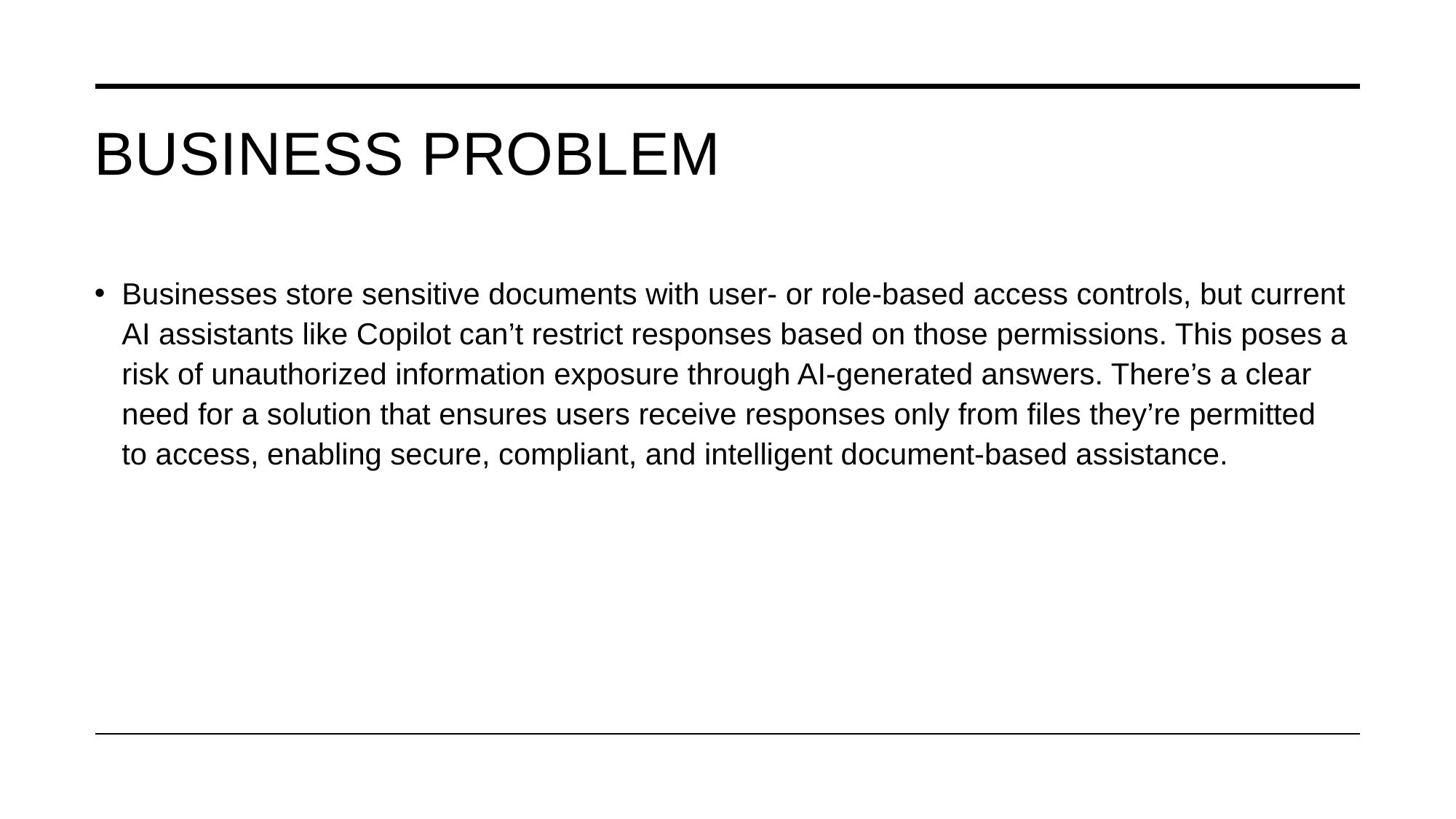

# BUSINESS PROBLEM
Businesses store sensitive documents with user- or role-based access controls, but current AI assistants like Copilot can’t restrict responses based on those permissions. This poses a risk of unauthorized information exposure through AI-generated answers. There’s a clear need for a solution that ensures users receive responses only from files they’re permitted to access, enabling secure, compliant, and intelligent document-based assistance.